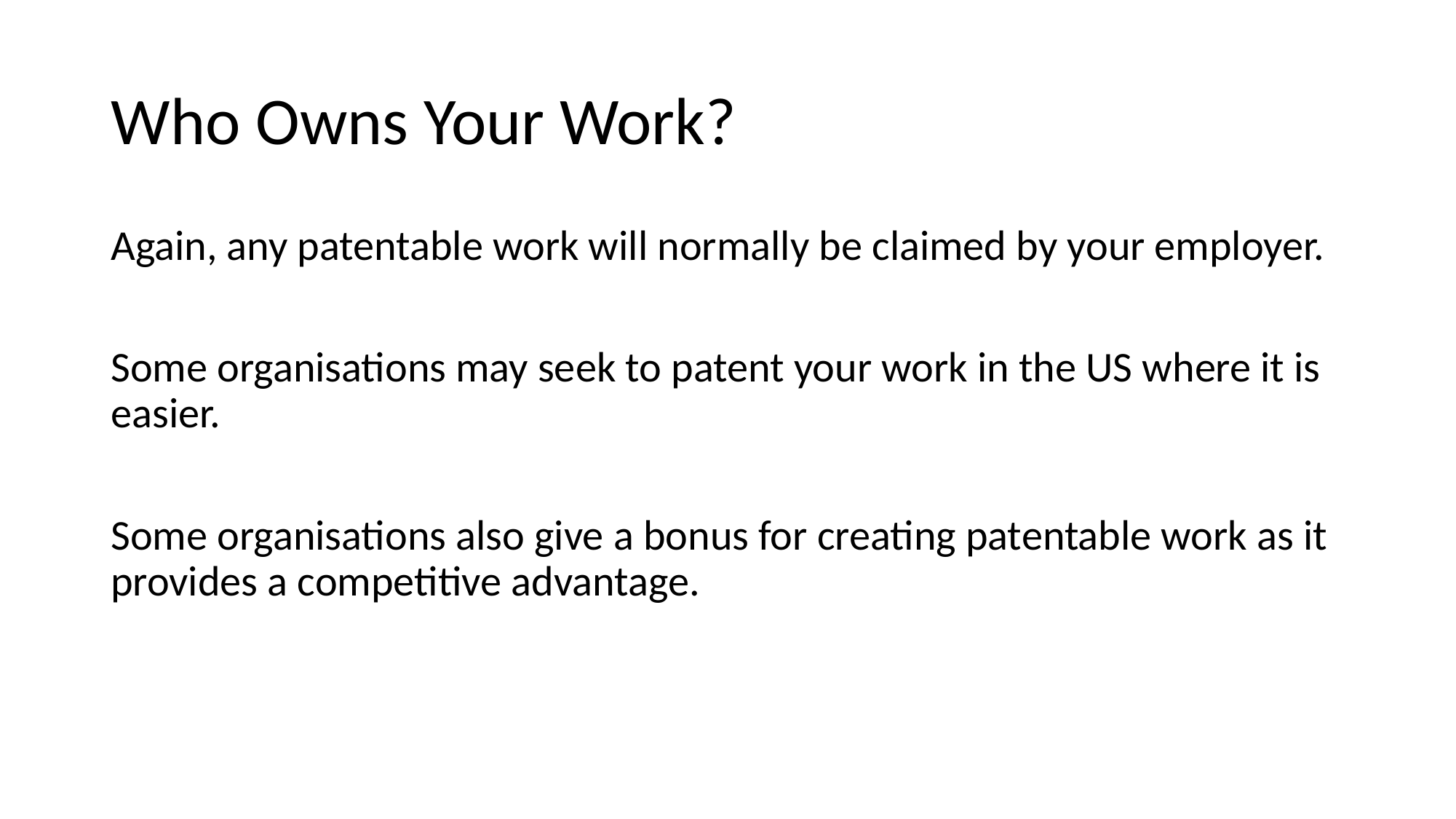

# Who Owns Your Work?
Again, any patentable work will normally be claimed by your employer.

Some organisations may seek to patent your work in the US where it is easier.

Some organisations also give a bonus for creating patentable work as it provides a competitive advantage.